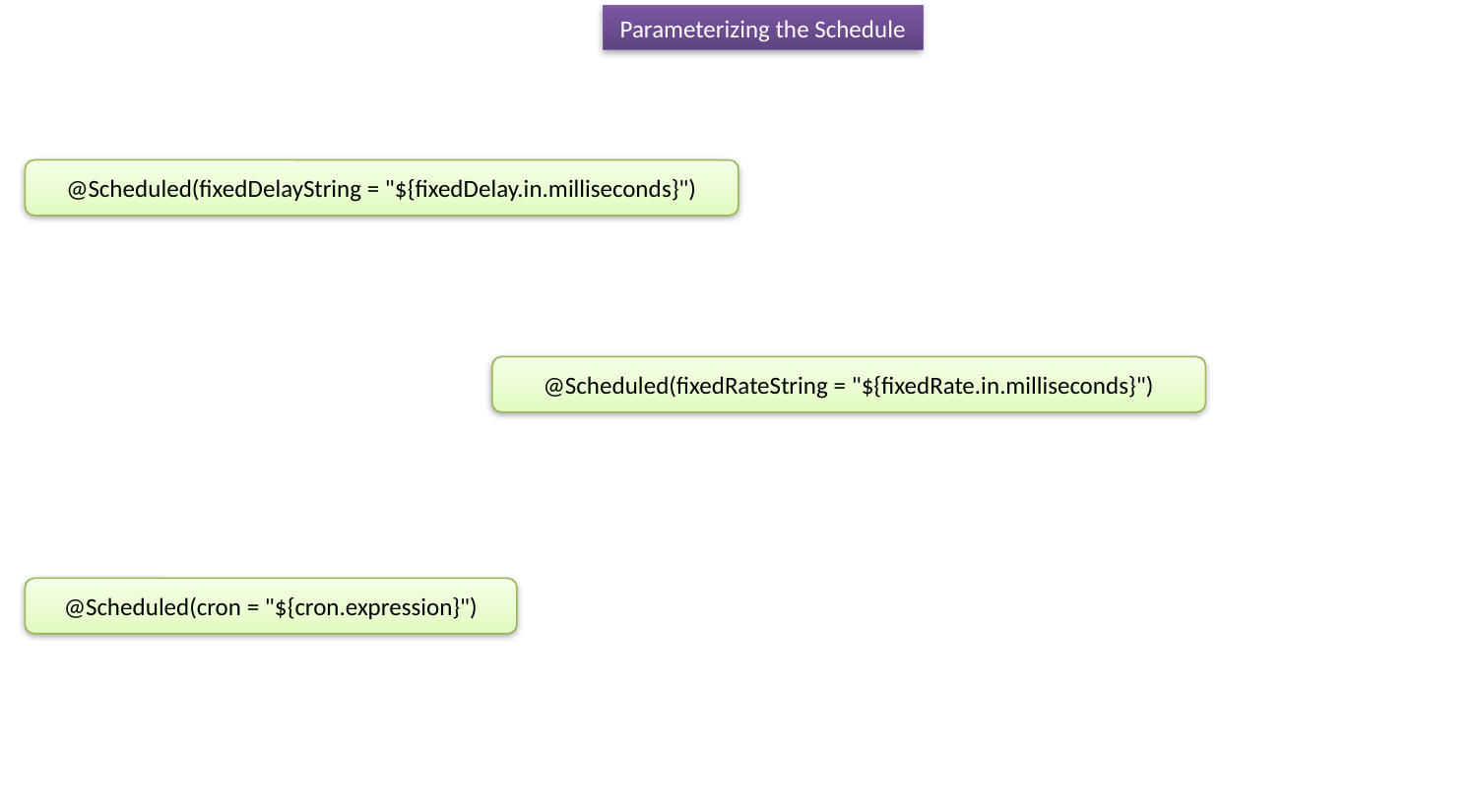

Parameterizing the Schedule

@Scheduled(fixedDelayString = "${fixedDelay.in.milliseconds}")
@Scheduled(fixedRateString = "${fixedRate.in.milliseconds}")
@Scheduled(cron = "${cron.expression}")